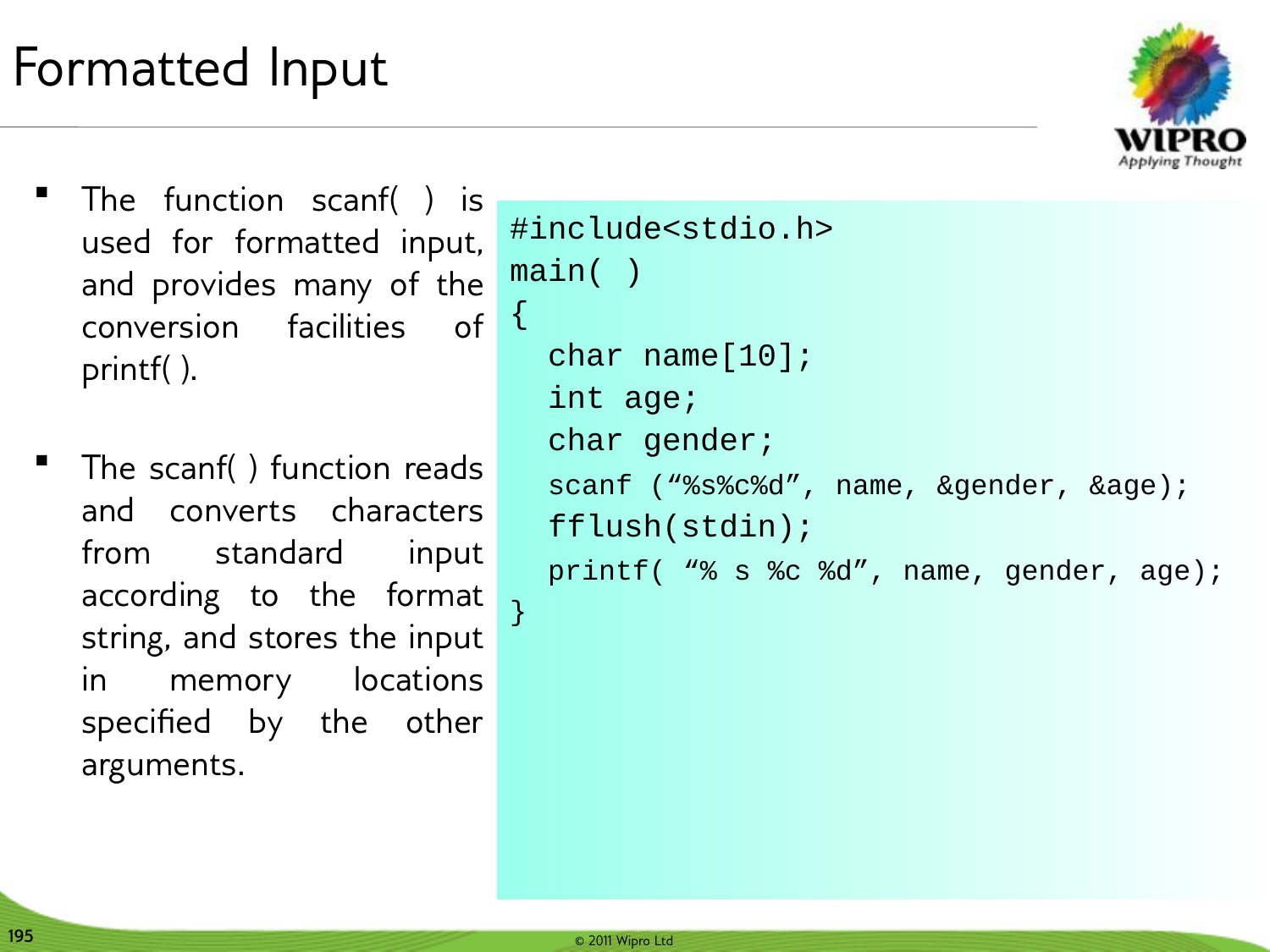

Formatted Input
The function scanf( ) is used for formatted input, and provides many of the conversion facilities of printf( ).

The scanf( ) function reads and converts characters from standard input according to the format string, and stores the input in memory locations specified by the other arguments.
#include<stdio.h>
main( )
{
  char name[10];
  int age;
  char gender;
  scanf (“%s%c%d”, name, &gender, &age);
  fflush(stdin);
  printf( “% s %c %d”, name, gender, age);
}